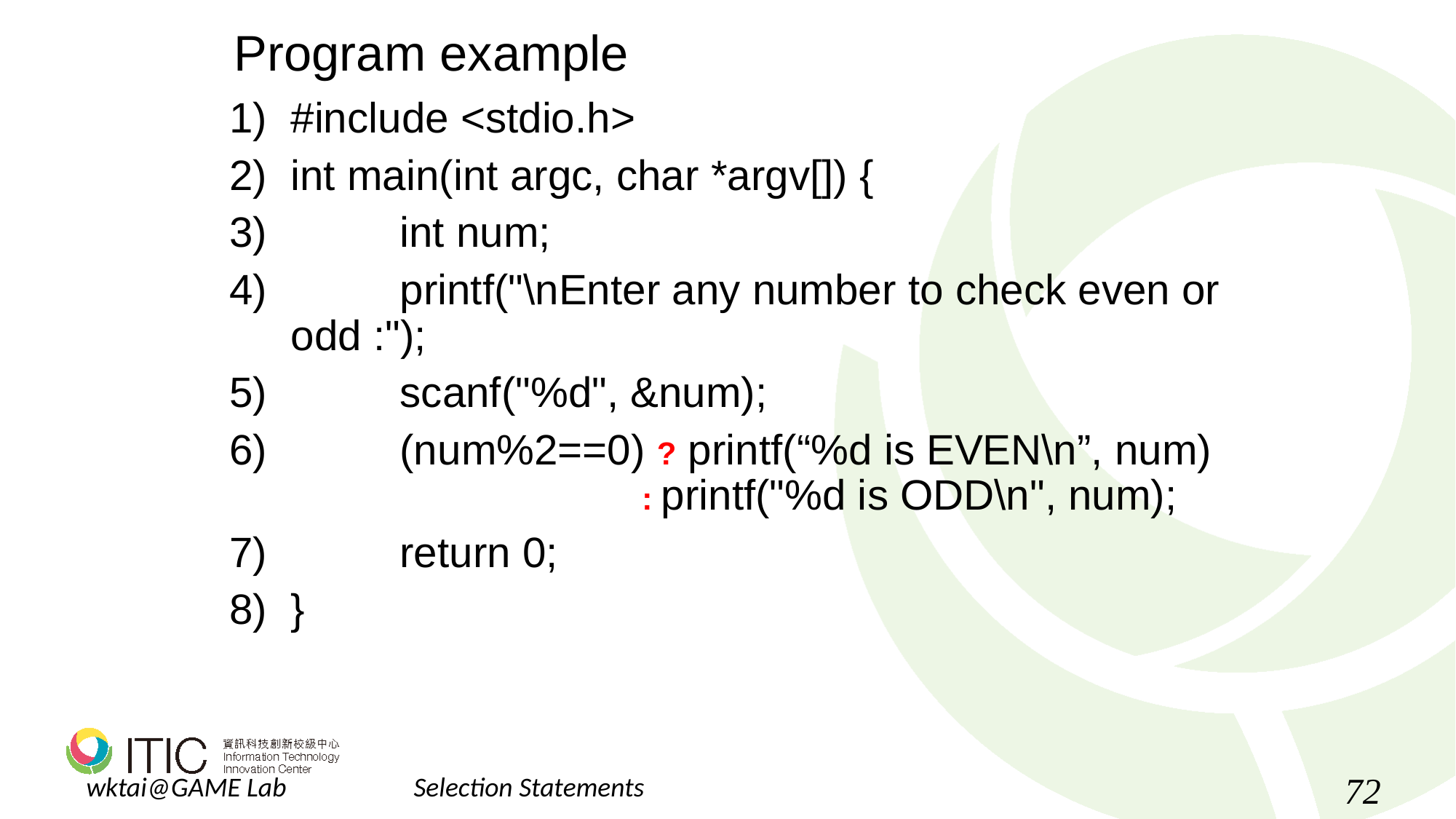

# Program example
#include <stdio.h>
int main(int argc, char *argv[]) {
 	int num;
 	printf("\nEnter any number to check even or odd :");
 	scanf("%d", &num);
 	(num%2==0) ? printf(“%d is EVEN\n”, num)
			  : printf("%d is ODD\n", num);
 	return 0;
}